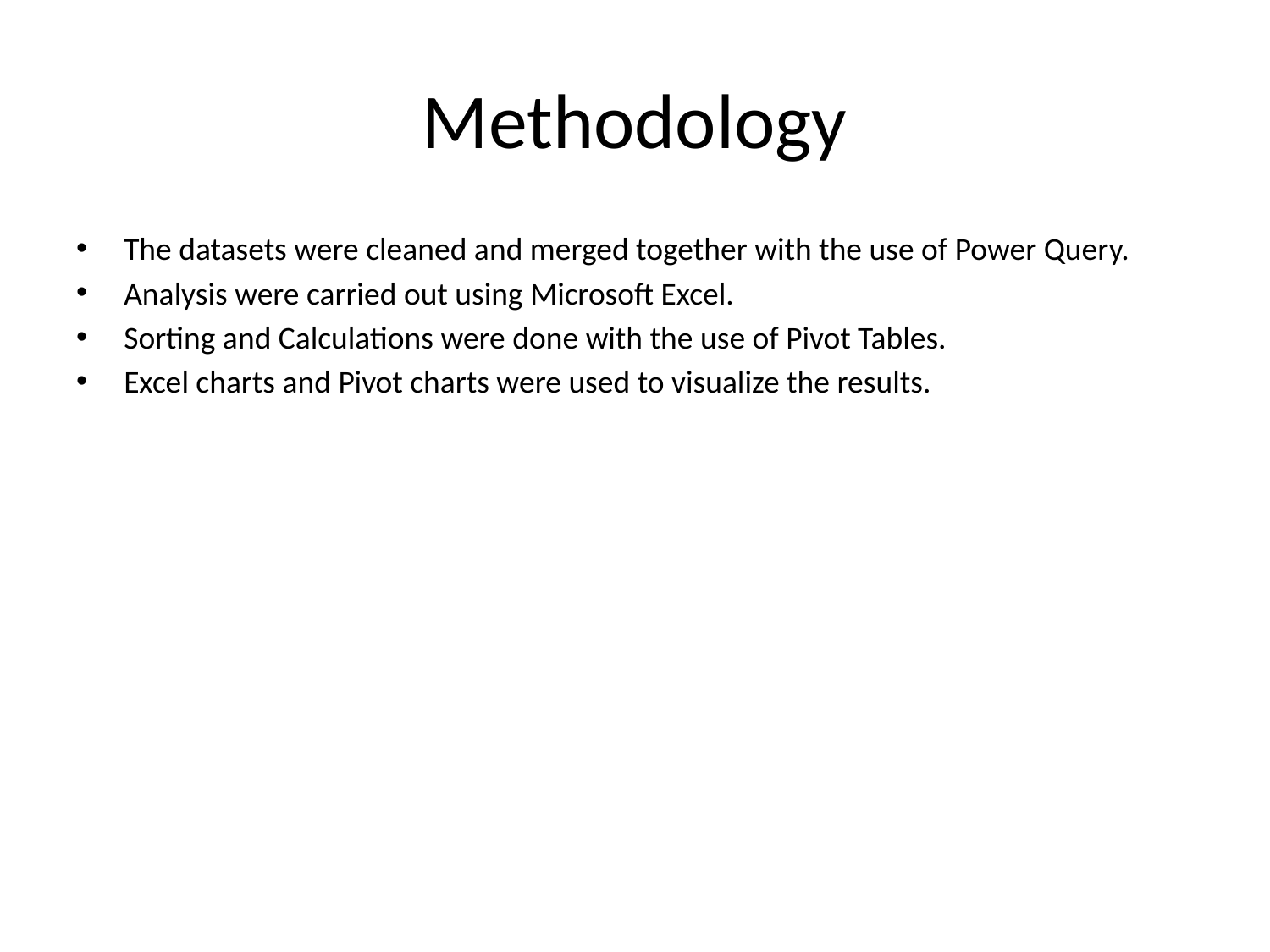

# Methodology
The datasets were cleaned and merged together with the use of Power Query.
Analysis were carried out using Microsoft Excel.
Sorting and Calculations were done with the use of Pivot Tables.
Excel charts and Pivot charts were used to visualize the results.